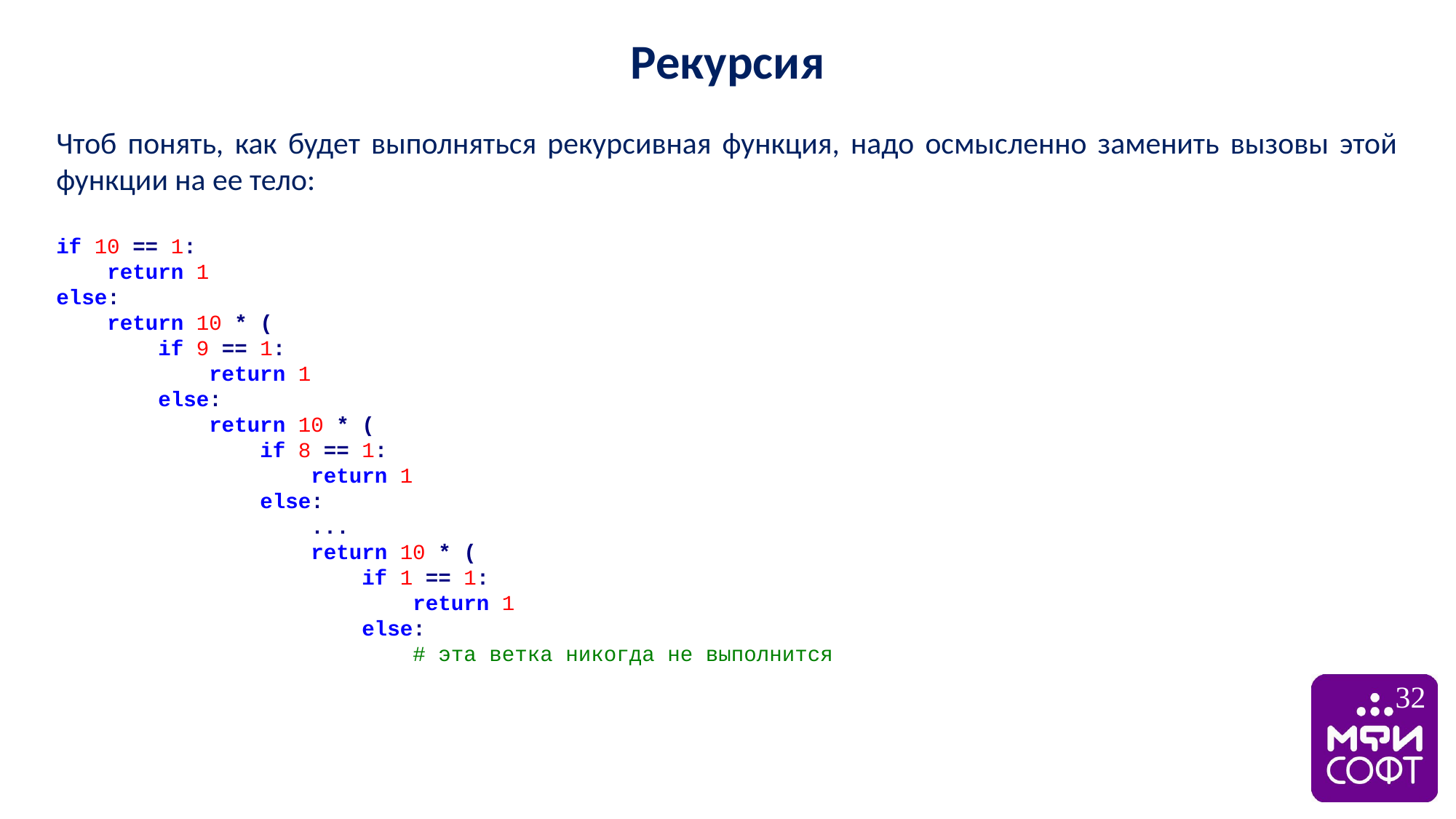

Рекурсия
Чтоб понять, как будет выполняться рекурсивная функция, надо осмысленно заменить вызовы этой функции на ее тело:

if 10 == 1:
    return 1
else:
    return 10 * (
        if 9 == 1:
            return 1
        else:
            return 10 * (
                if 8 == 1:
                    return 1
                else:
                    ...
                    return 10 * (
                        if 1 == 1:
                            return 1
                        else:
                            # эта ветка никогда не выполнится